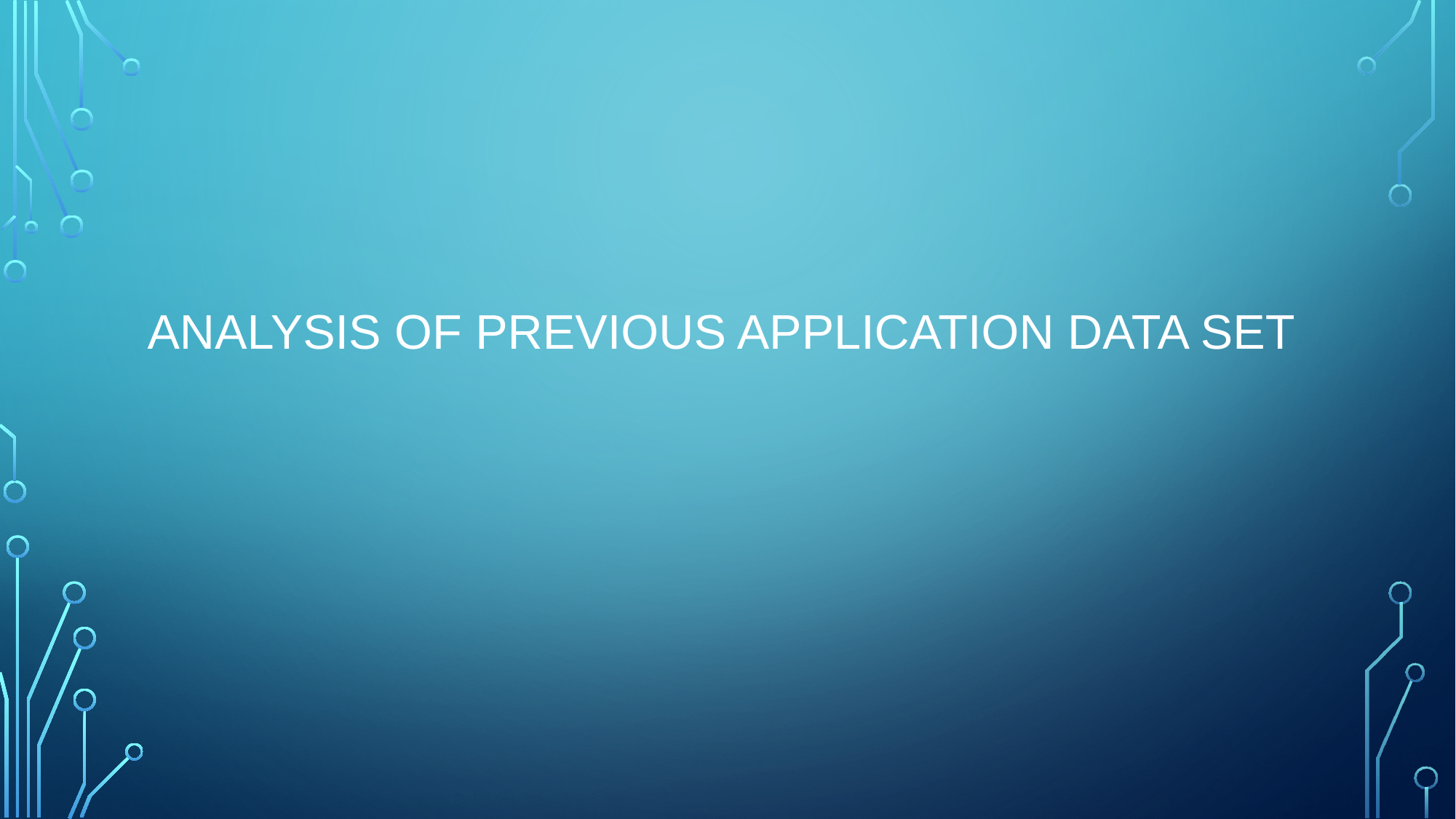

# Analysis of previous application data set